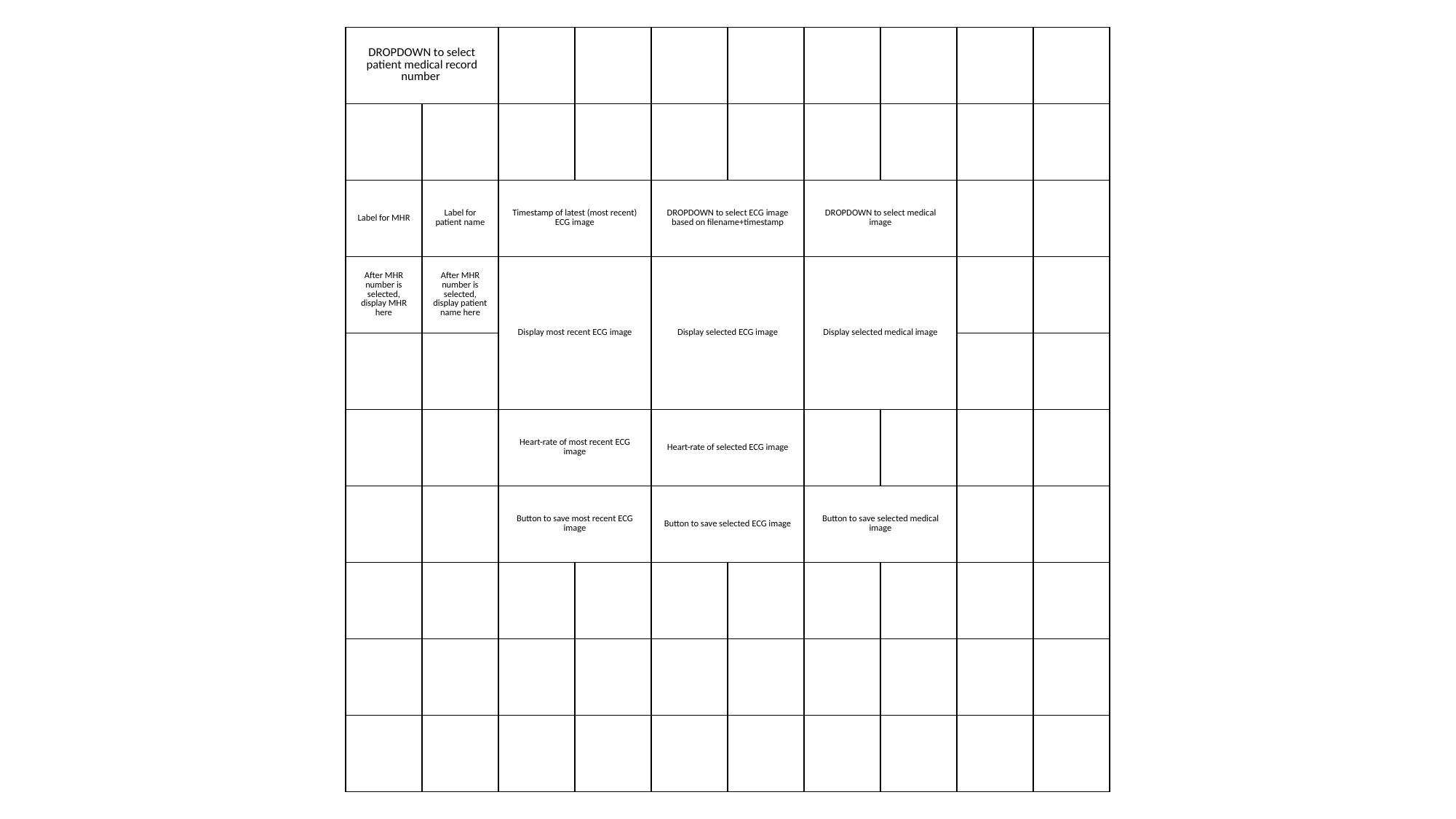

| DROPDOWN to select patient medical record number |  |  |  |  |  |  |  |  |  |
| --- | --- | --- | --- | --- | --- | --- | --- | --- | --- |
|  |  |  |  |  |  |  |  |  |  |
| Label for MHR | Label for patient name | Timestamp of latest (most recent) ECG image |  | DROPDOWN to select ECG image based on filename+timestamp |  | DROPDOWN to select medical image |  |  |  |
| After MHR number is selected, display MHR here | After MHR number is selected, display patient name here | Display most recent ECG image |  | Display selected ECG image |  | Display selected medical image |  |  |  |
|  |  |  |  |  |  |  |  |  |  |
|  |  | Heart-rate of most recent ECG image |  | Heart-rate of selected ECG image |  |  |  |  |  |
|  |  | Button to save most recent ECG image |  | Button to save selected ECG image |  | Button to save selected medical image |  |  |  |
|  |  |  |  |  |  |  |  |  |  |
|  |  |  |  |  |  |  |  |  |  |
|  |  |  |  |  |  |  |  |  |  |